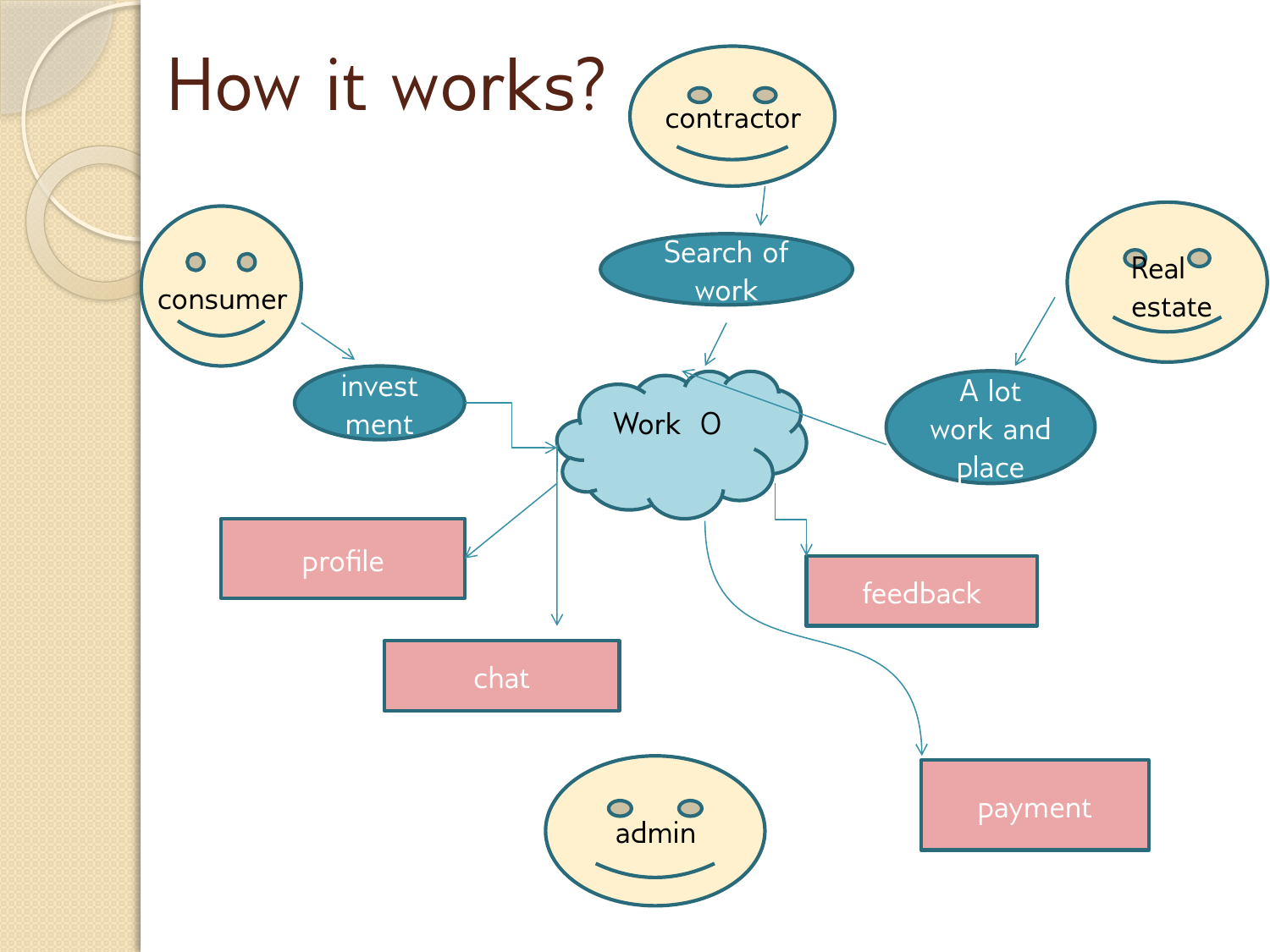

# How it works?

contractor

Search of work
Real
estate
consumer
investment

A lot work and place
Work  O
profile
feedback
chat

payment
admin